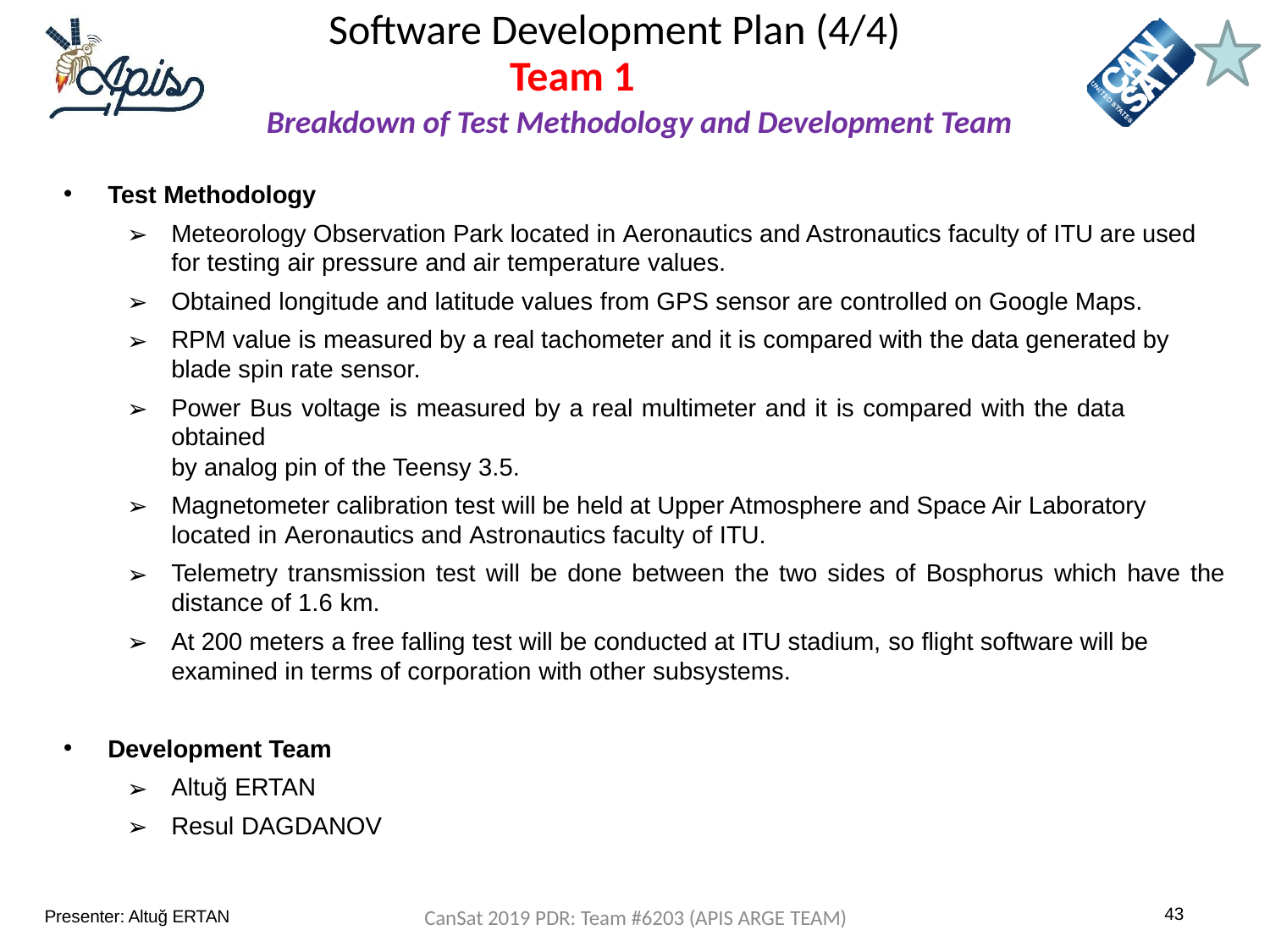

Software Development Plan (4/4)

Team Logo
Here
(If You Want)
Team 1
Breakdown of Test Methodology and Development Team
Test Methodology
Meteorology Observation Park located in Aeronautics and Astronautics faculty of ITU are used  for testing air pressure and air temperature values.
Obtained longitude and latitude values from GPS sensor are controlled on Google Maps.
RPM value is measured by a real tachometer and it is compared with the data generated by  blade spin rate sensor.
Power Bus voltage is measured by a real multimeter and it is compared with the data obtained
by analog pin of the Teensy 3.5.
Magnetometer calibration test will be held at Upper Atmosphere and Space Air Laboratory  located in Aeronautics and Astronautics faculty of ITU.
Telemetry transmission test will be done between the two sides of Bosphorus which have the
distance of 1.6 km.
At 200 meters a free falling test will be conducted at ITU stadium, so flight software will be  examined in terms of corporation with other subsystems.

Development Team
Altuğ ERTAN
Resul DAGDANOV
43
Presenter: Altuğ ERTAN
CanSat 2019 PDR: Team #6203 (APIS ARGE TEAM)